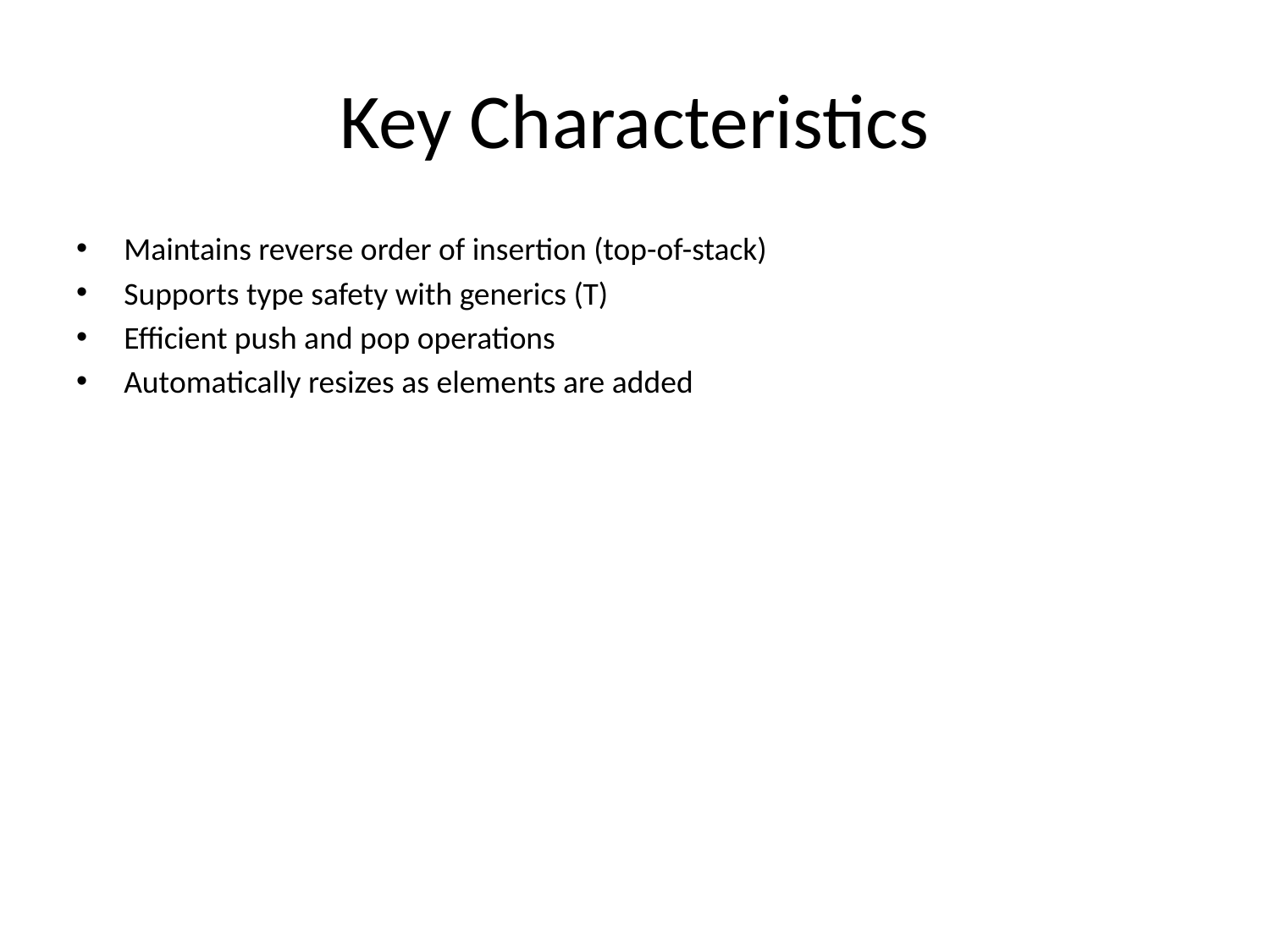

# Key Characteristics
Maintains reverse order of insertion (top-of-stack)
Supports type safety with generics (T)
Efficient push and pop operations
Automatically resizes as elements are added